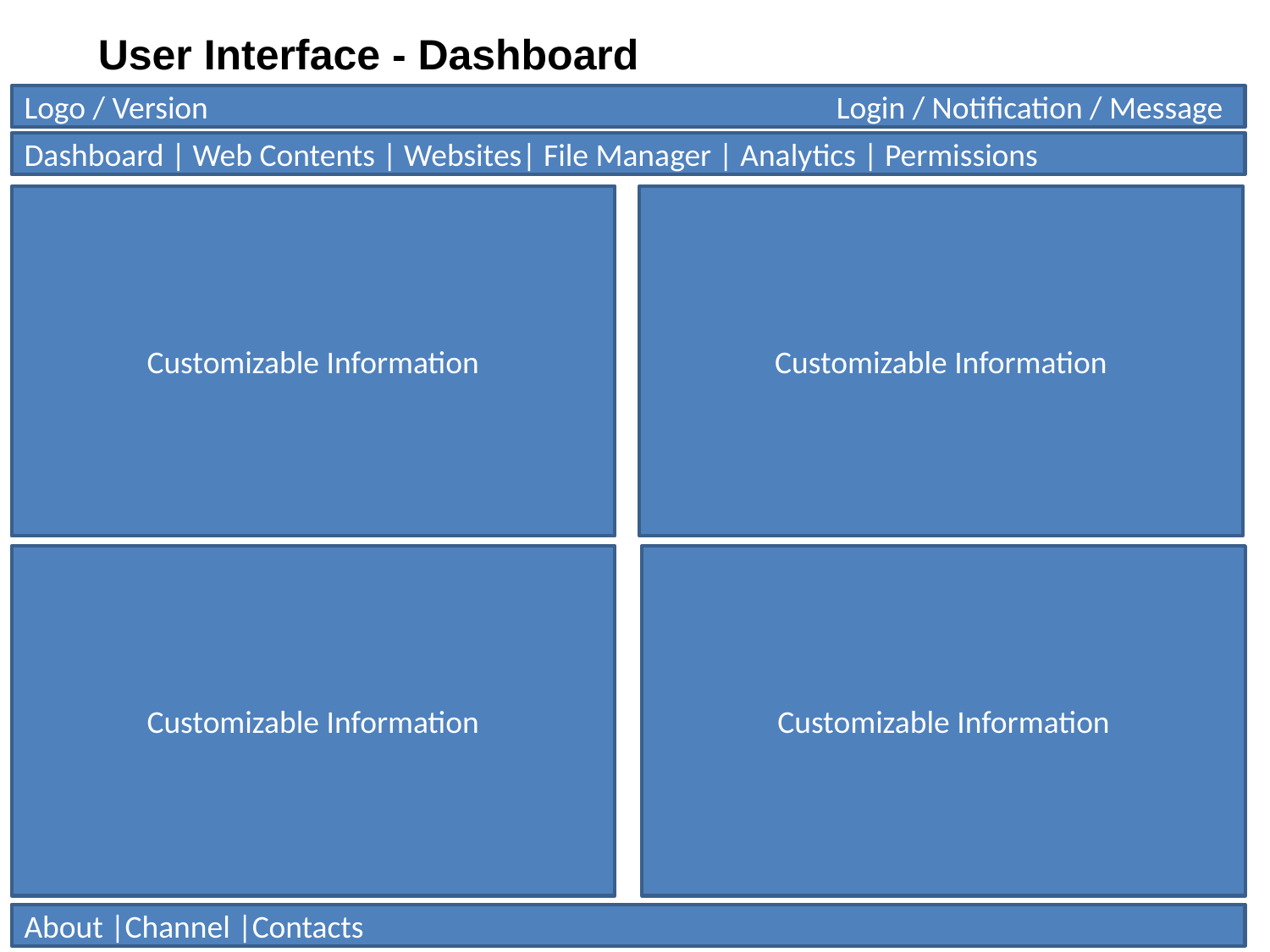

User Interface - Dashboard
Logo / Version					       Login / Notification / Message
Dashboard | Web Contents | Websites| File Manager | Analytics | Permissions
Customizable Information
Customizable Information
Customizable Information
Customizable Information
About |Channel |Contacts